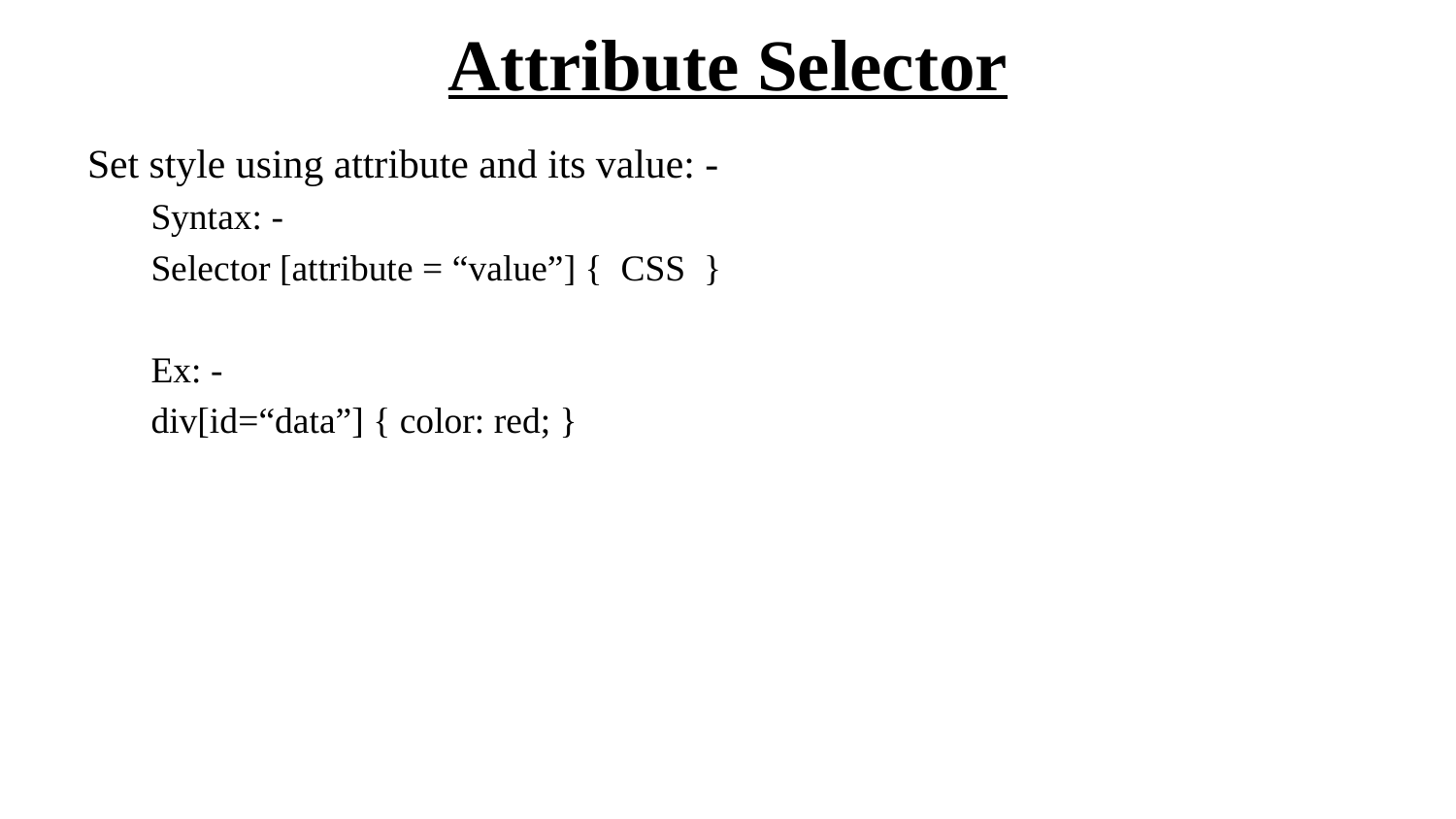

# Attribute Selector
Set style using attribute and its value: -
Syntax: -
Selector [attribute = “value”] {  CSS  }

Ex: -
div[id=“data”] { color: red; }